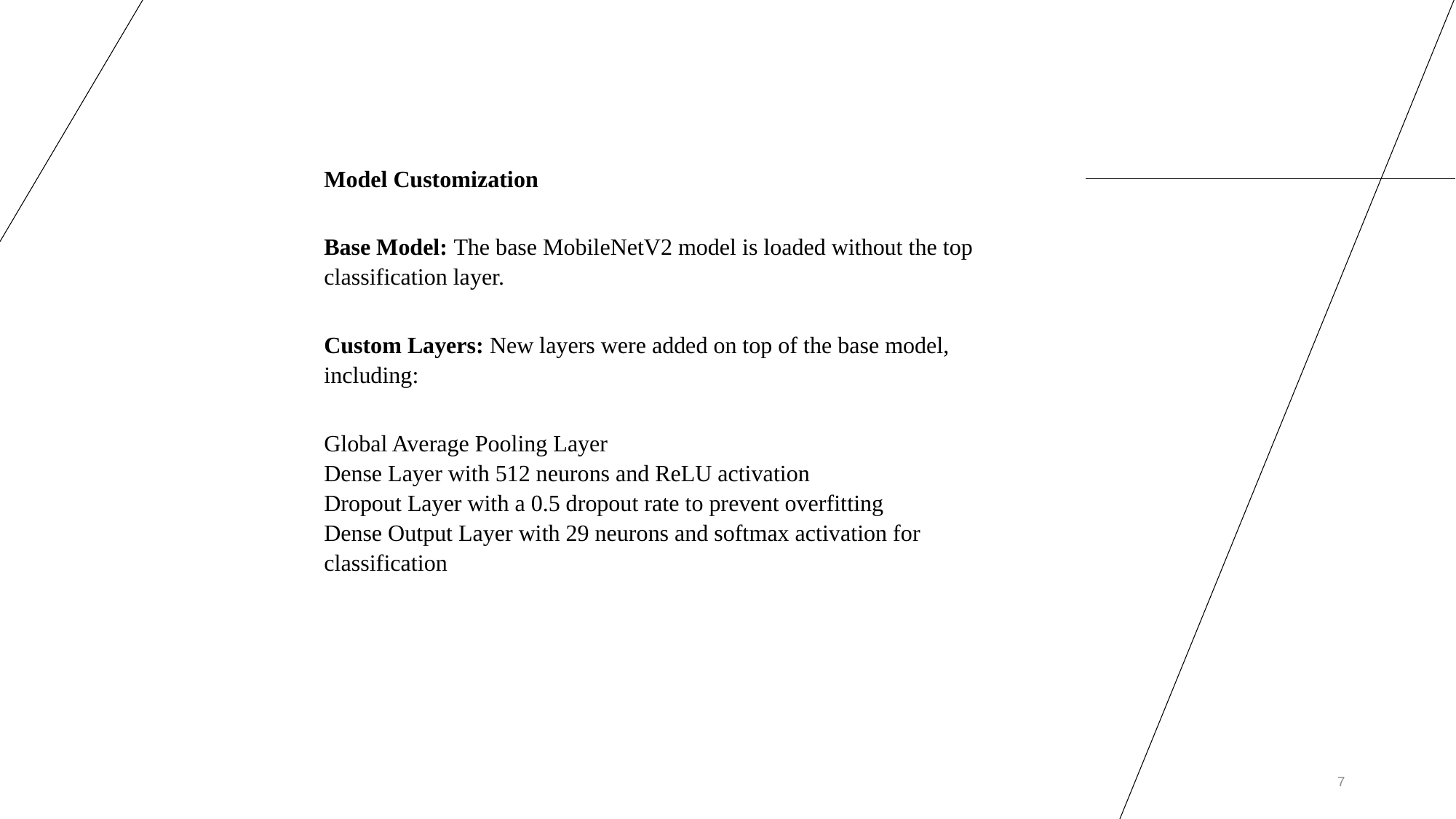

Model Customization
Base Model: The base MobileNetV2 model is loaded without the top classification layer.
Custom Layers: New layers were added on top of the base model, including:
Global Average Pooling Layer
Dense Layer with 512 neurons and ReLU activation
Dropout Layer with a 0.5 dropout rate to prevent overfitting
Dense Output Layer with 29 neurons and softmax activation for classification
7